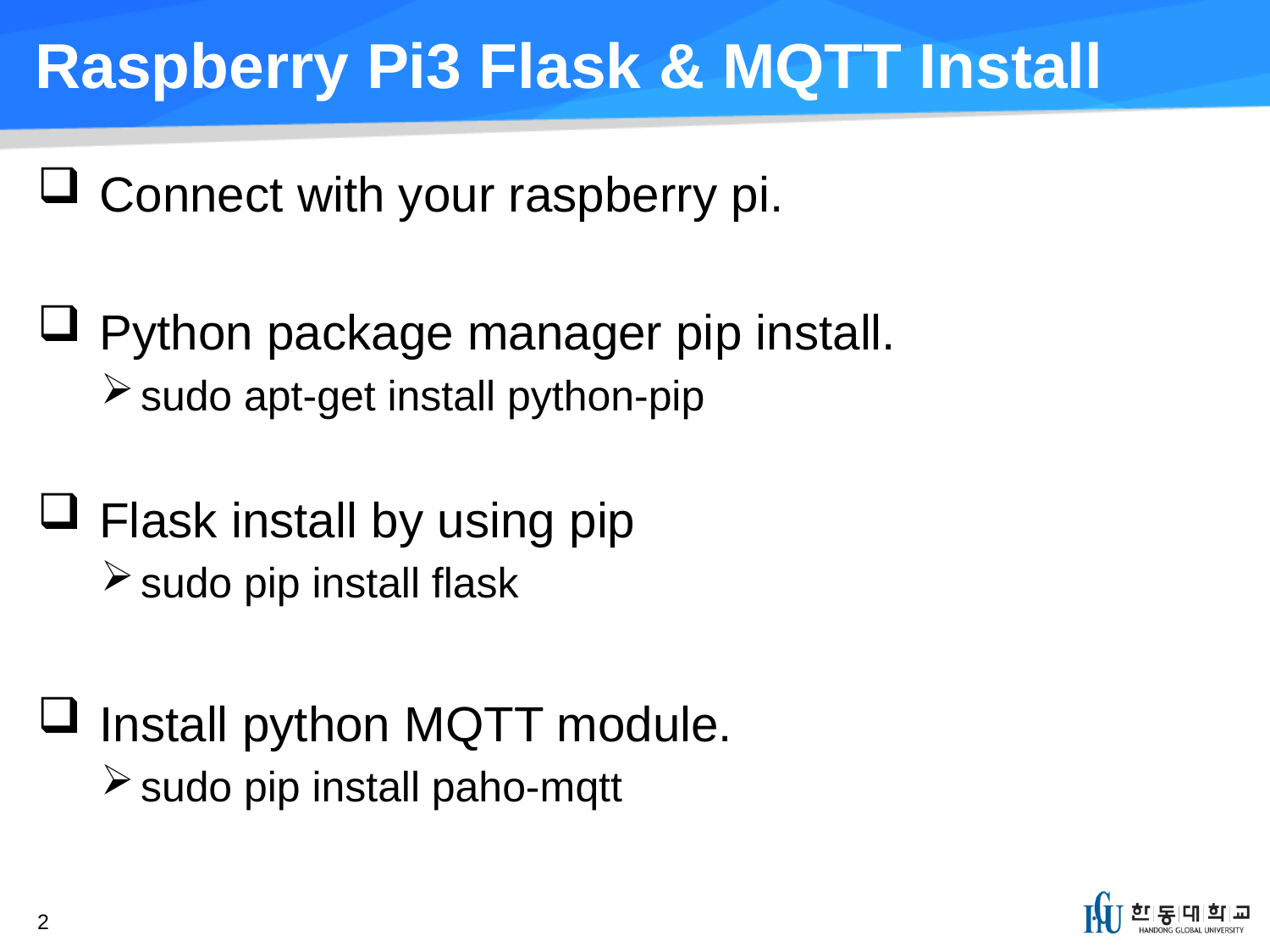

# Raspberry Pi3 Flask & MQTT Install
Connect with your raspberry pi.

Python package manager pip install.
sudo apt-get install python-pip

Flask install by using pip
sudo pip install flask

Install python MQTT module.
sudo pip install paho-mqtt

2